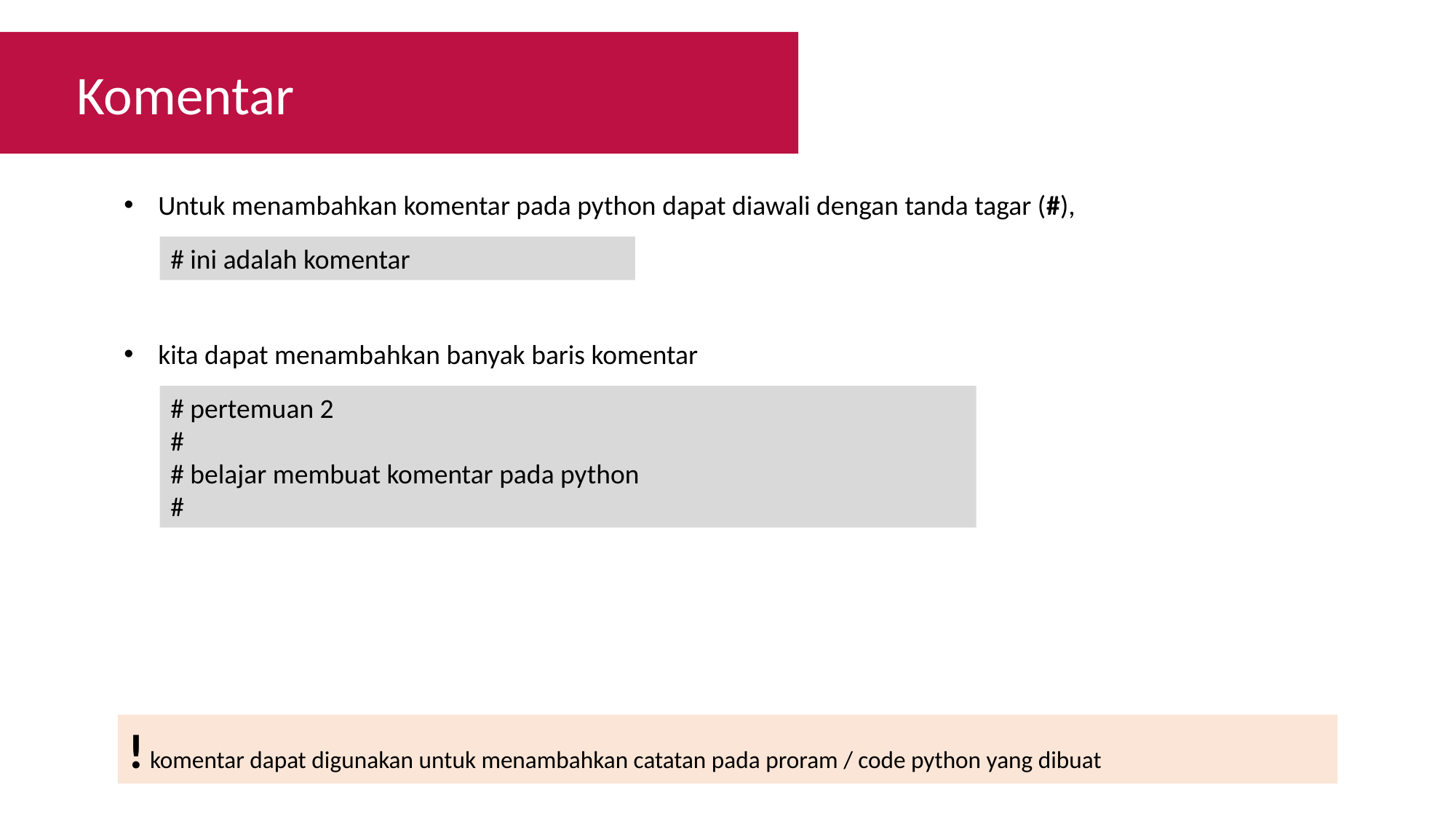

Komentar
Untuk menambahkan komentar pada python dapat diawali dengan tanda tagar (#),

# ini adalah komentar
kita dapat menambahkan banyak baris komentar
# pertemuan 2
#
# belajar membuat komentar pada python
#
! komentar dapat digunakan untuk menambahkan catatan pada proram / code python yang dibuat